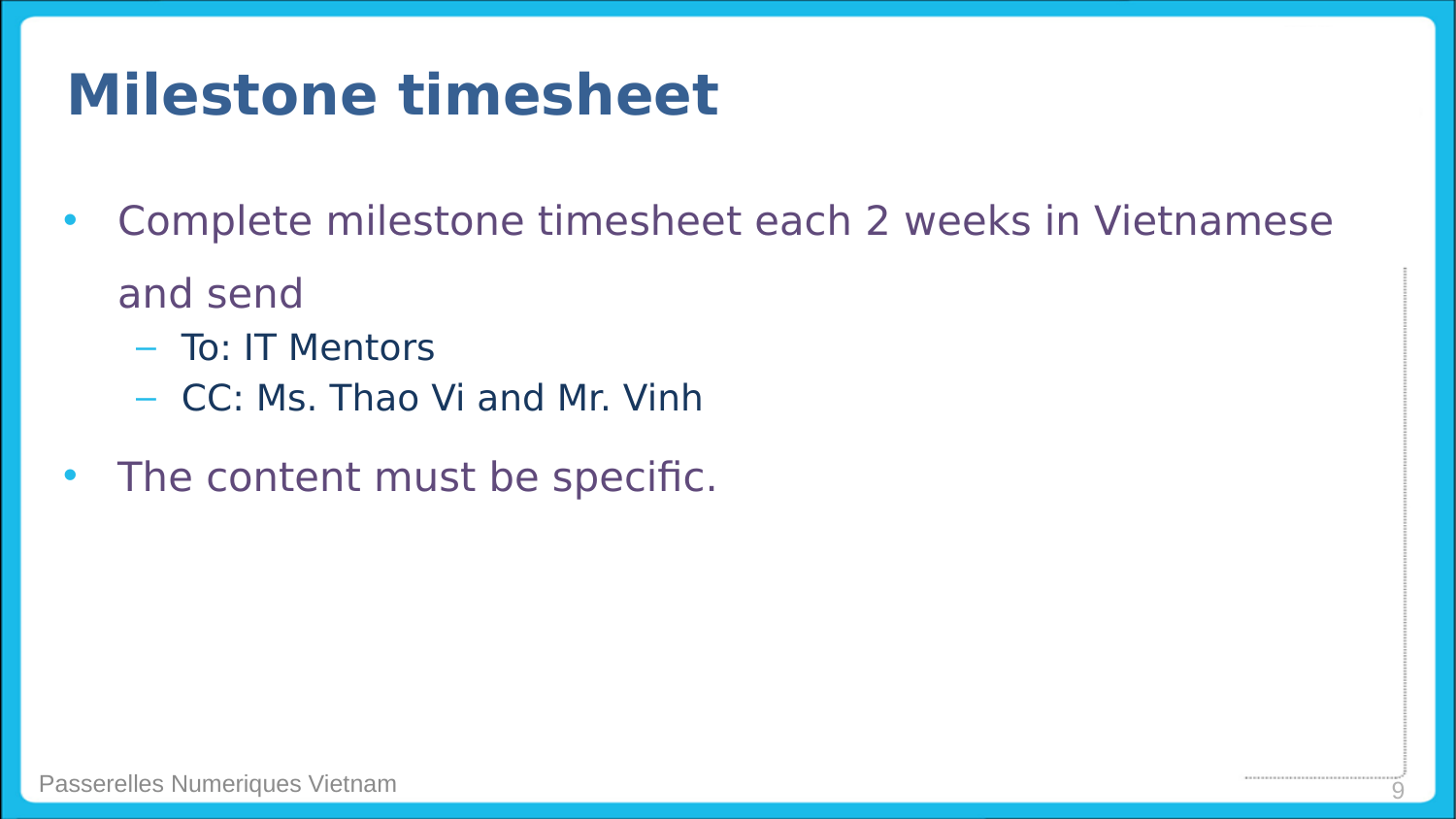

# Milestone timesheet
Complete milestone timesheet each 2 weeks in Vietnamese and send
To: IT Mentors
CC: Ms. Thao Vi and Mr. Vinh
The content must be specific.
9